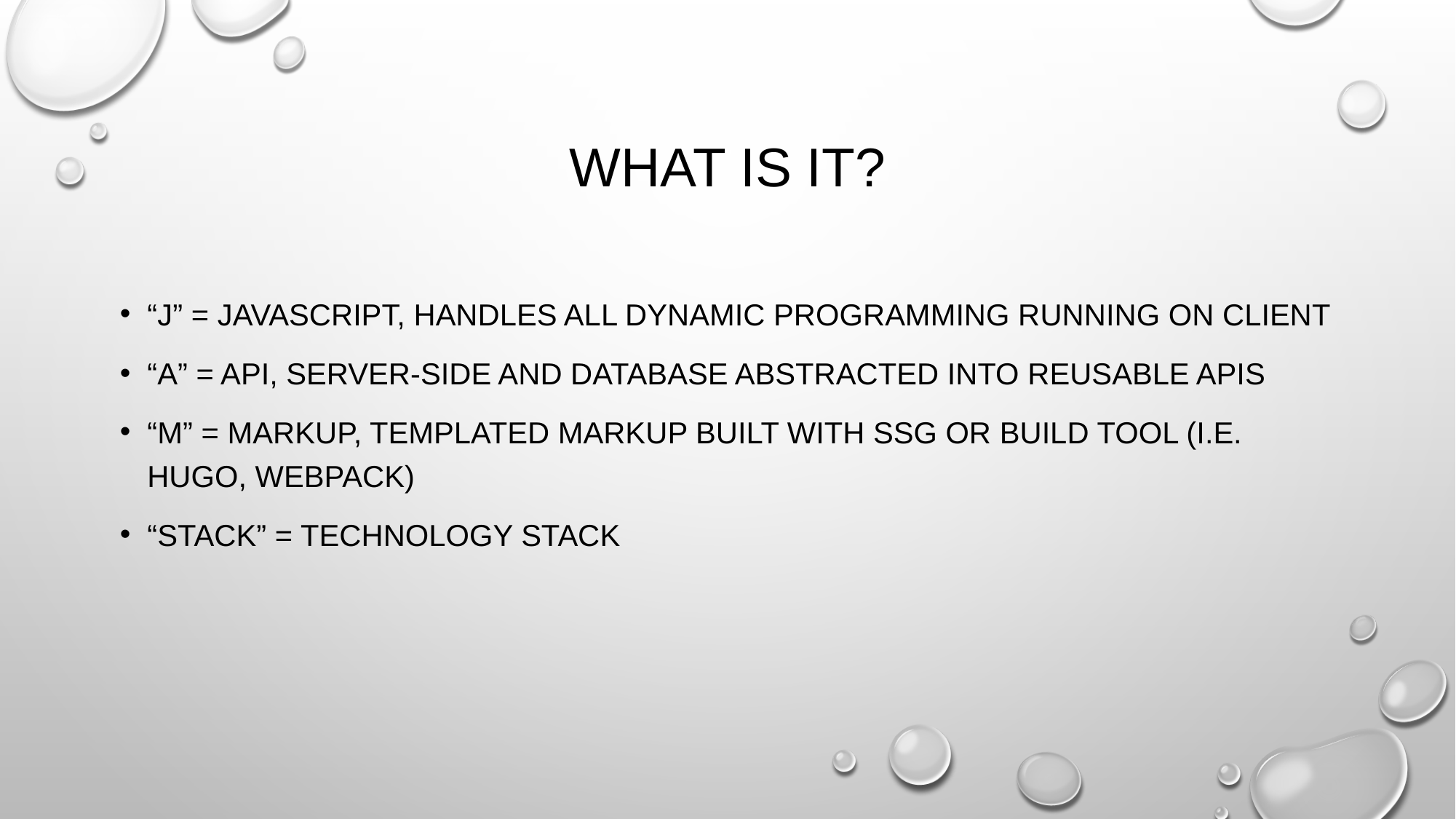

# What is it?
“J” = Javascript, handles all dynamic programming running on client
“A” = api, server-side and database abstracted into reusable apis
“m” = markup, templated markup built with ssg or build tool (i.e. hugo, webpack)
“stack” = technology stack